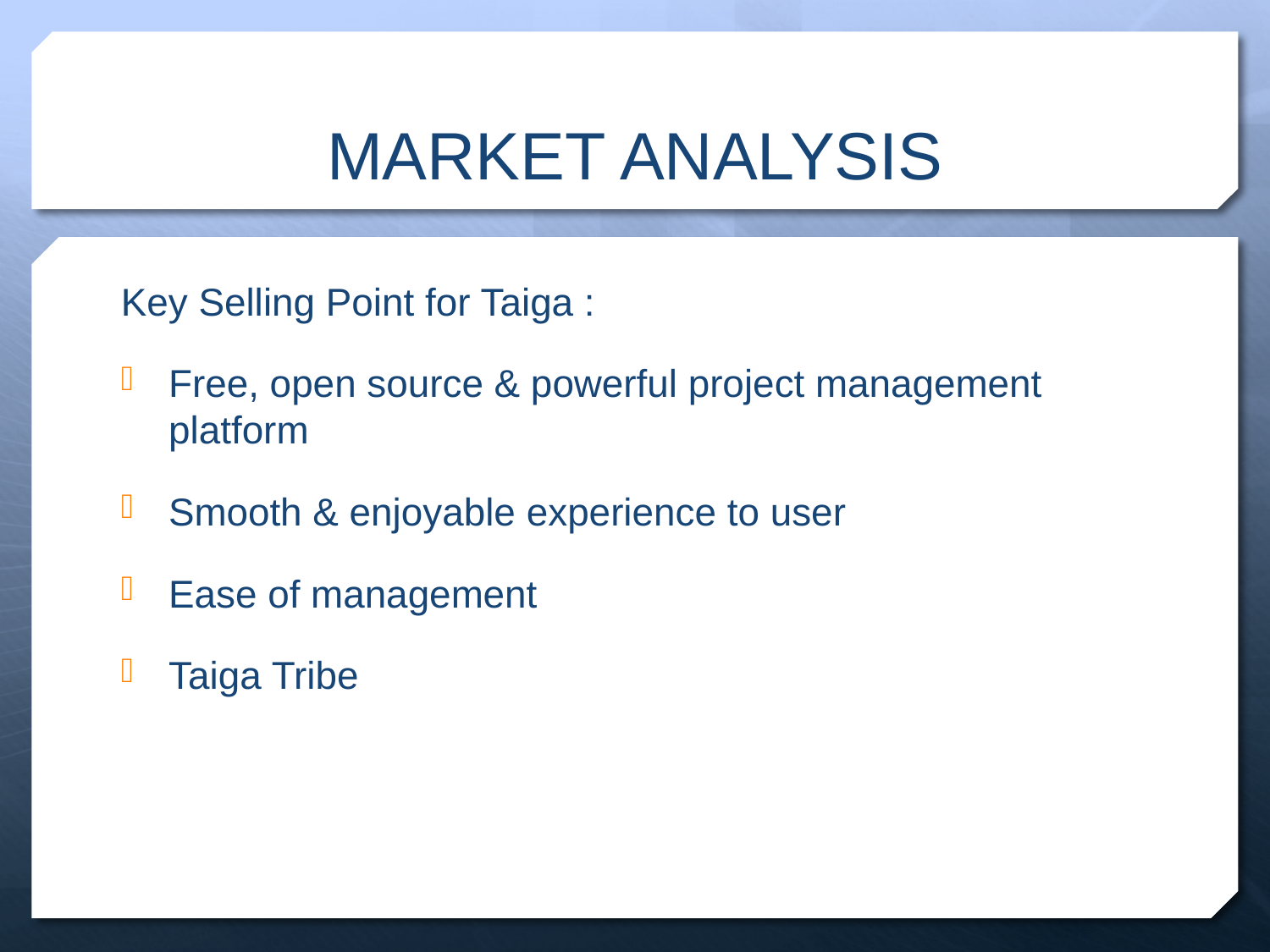

# MARKET ANALYSIS
Key Selling Point for Taiga :
Free, open source & powerful project management platform
Smooth & enjoyable experience to user
Ease of management
Taiga Tribe